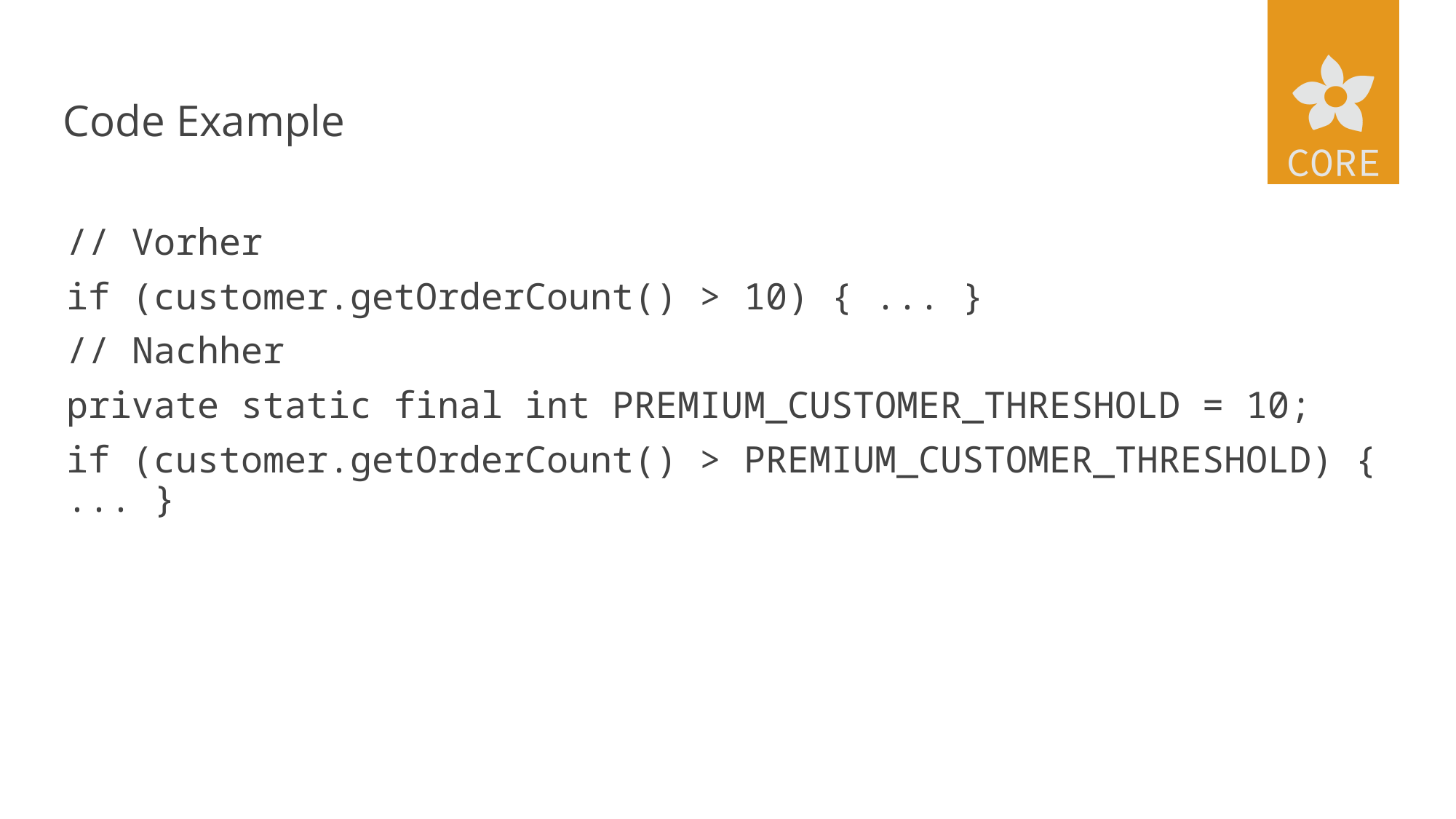

# Code Example
// Vorher
if (customer.getOrderCount() > 10) { ... }
// Nachher
private static final int PREMIUM_CUSTOMER_THRESHOLD = 10;
if (customer.getOrderCount() > PREMIUM_CUSTOMER_THRESHOLD) { ... }